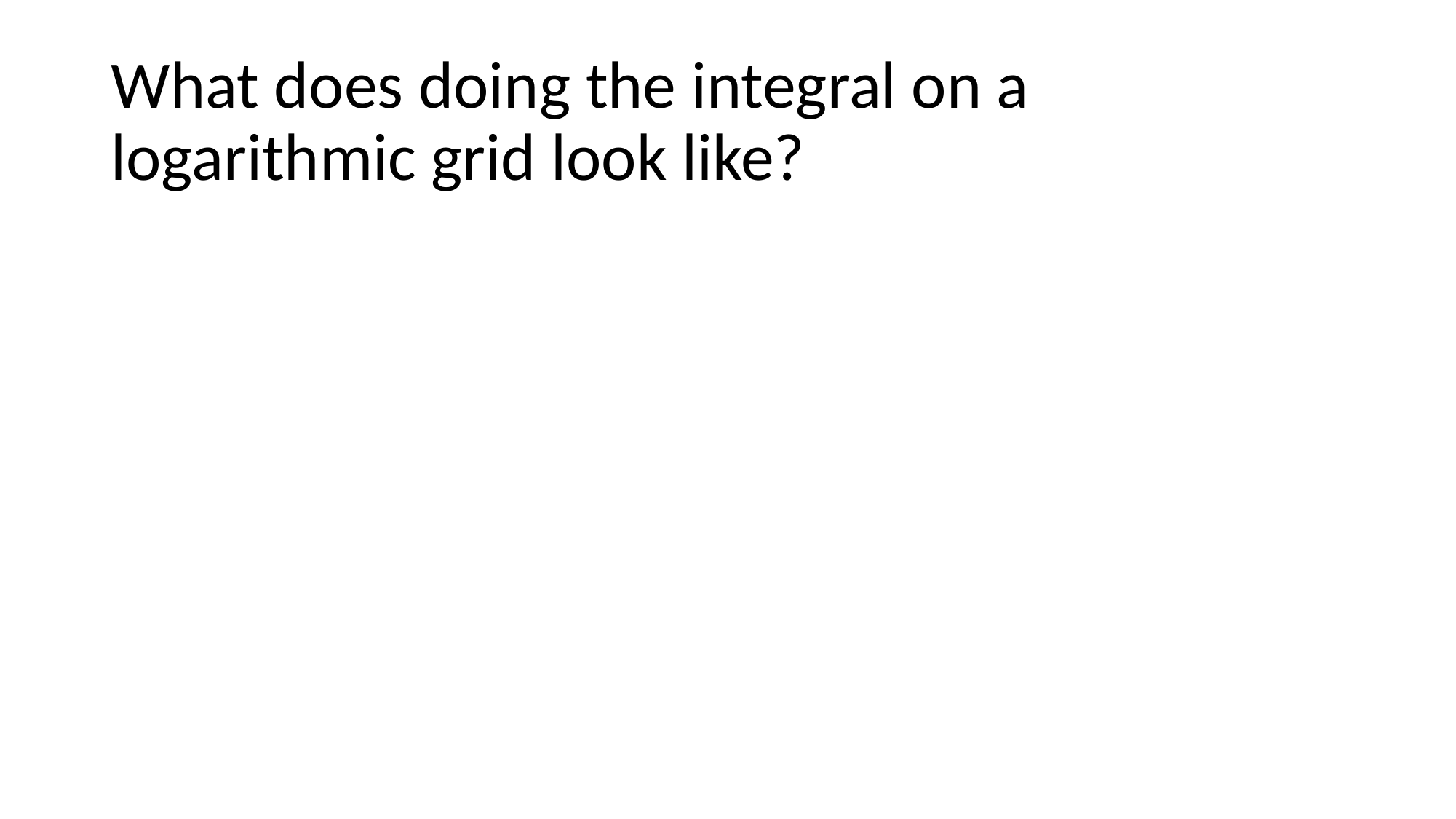

# What does doing the integral on a logarithmic grid look like?